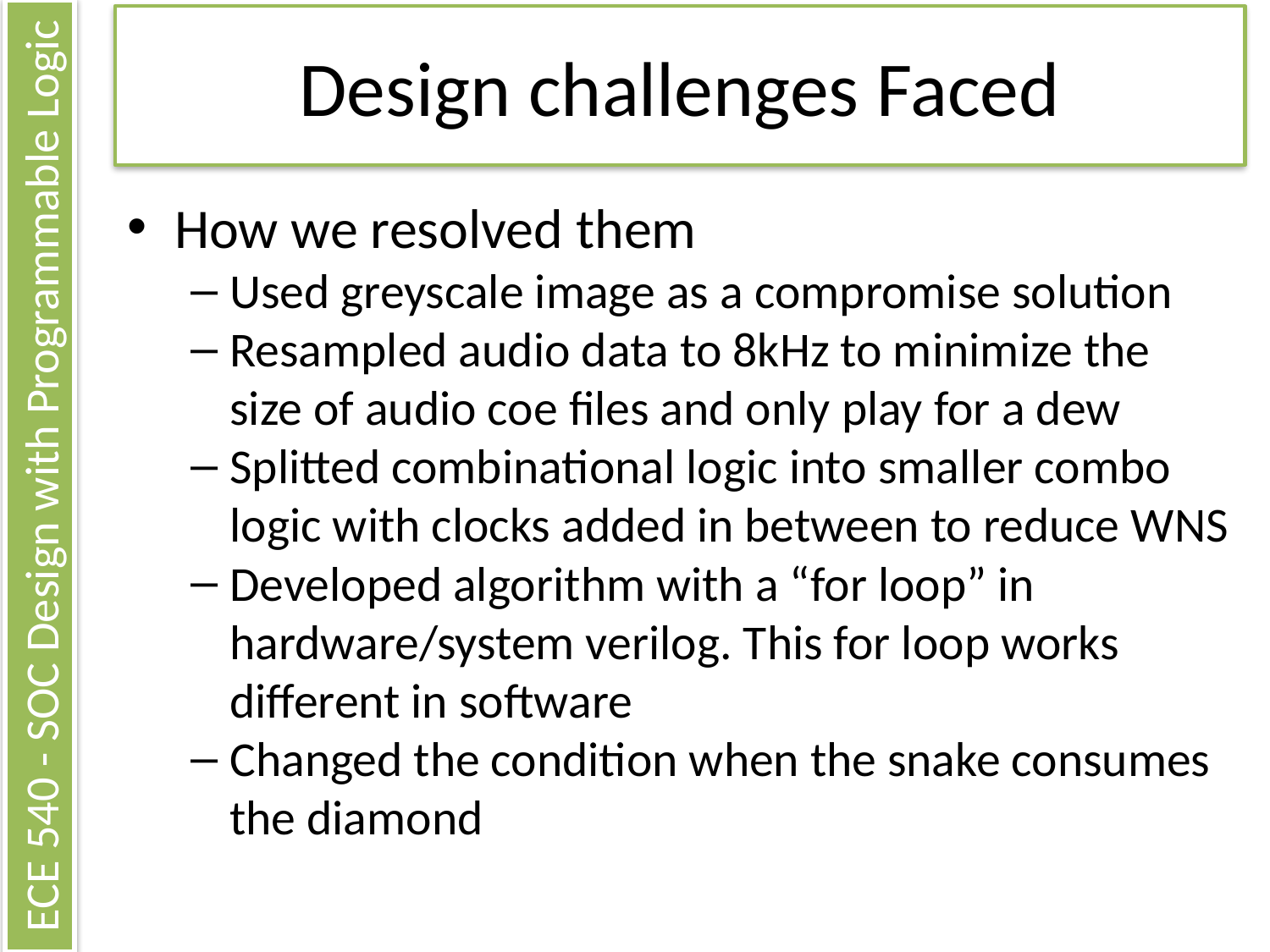

# Design challenges Faced
How we resolved them
Used greyscale image as a compromise solution
Resampled audio data to 8kHz to minimize the size of audio coe files and only play for a dew
Splitted combinational logic into smaller combo logic with clocks added in between to reduce WNS
Developed algorithm with a “for loop” in hardware/system verilog. This for loop works different in software
Changed the condition when the snake consumes the diamond